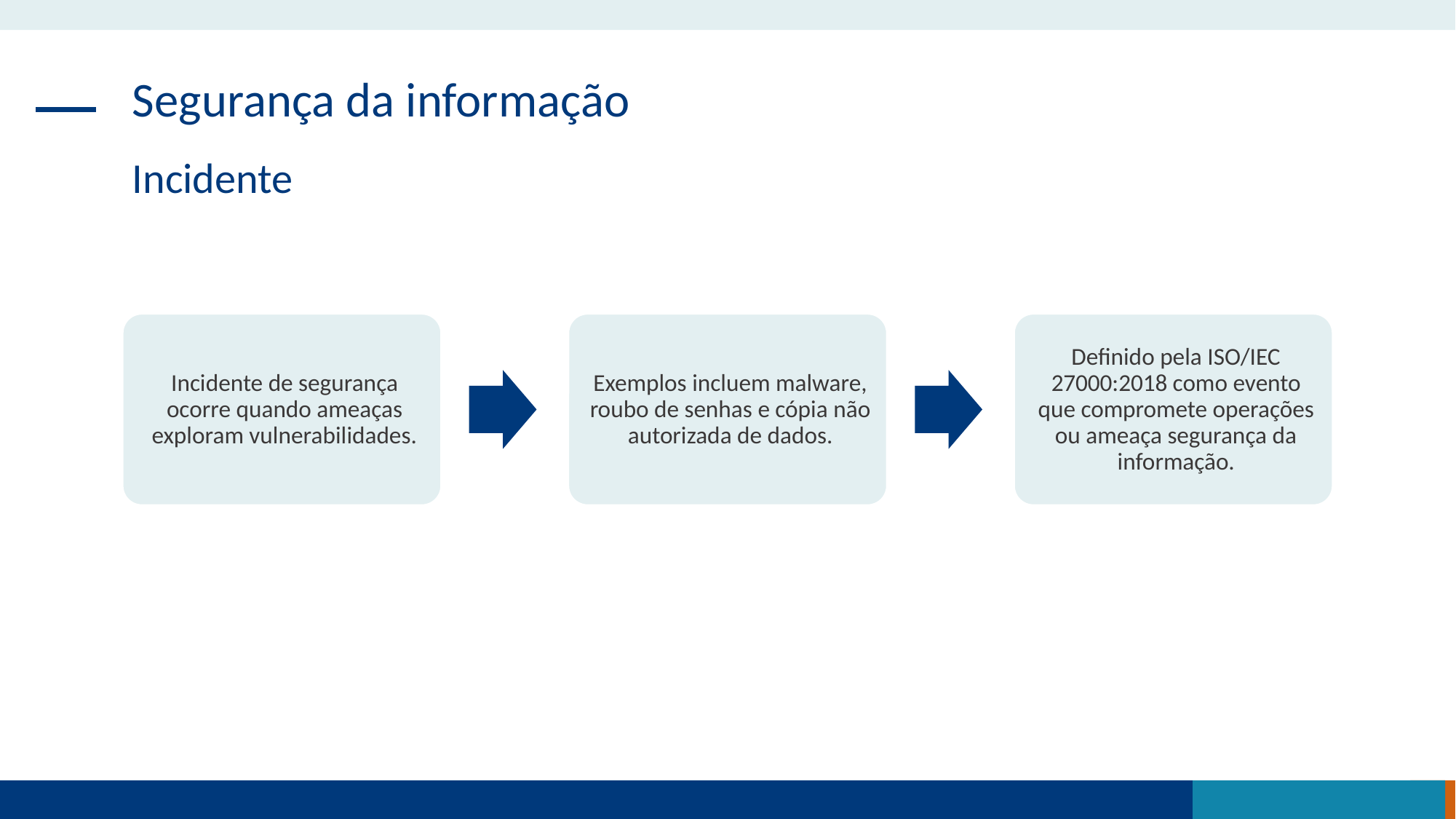

Segurança da informação

Incidente
Incidente de segurança ocorre quando ameaças exploram vulnerabilidades.

Exemplos incluem malware, roubo de senhas e cópia não autorizada de dados.

Definido pela ISO/IEC 27000:2018 como evento que compromete operações ou ameaça segurança da informação.